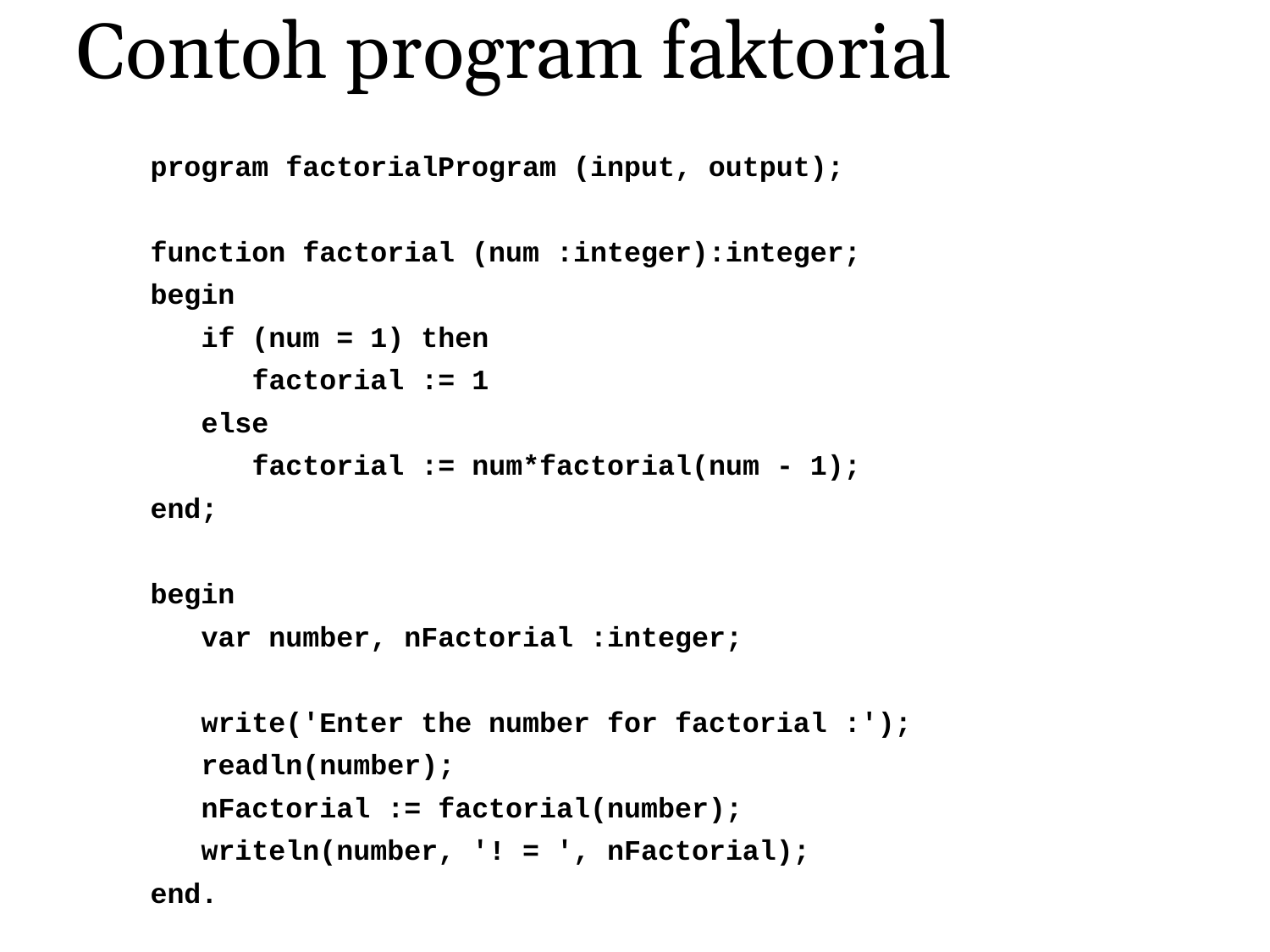

# Contoh program faktorial
program factorialProgram (input, output);

function factorial (num :integer):integer;
begin
   if (num = 1) then
      factorial := 1
   else
      factorial := num*factorial(num - 1);
end;

begin
   var number, nFactorial :integer;

   write('Enter the number for factorial :');
   readln(number);
   nFactorial := factorial(number);
   writeln(number, '! = ', nFactorial);
end.